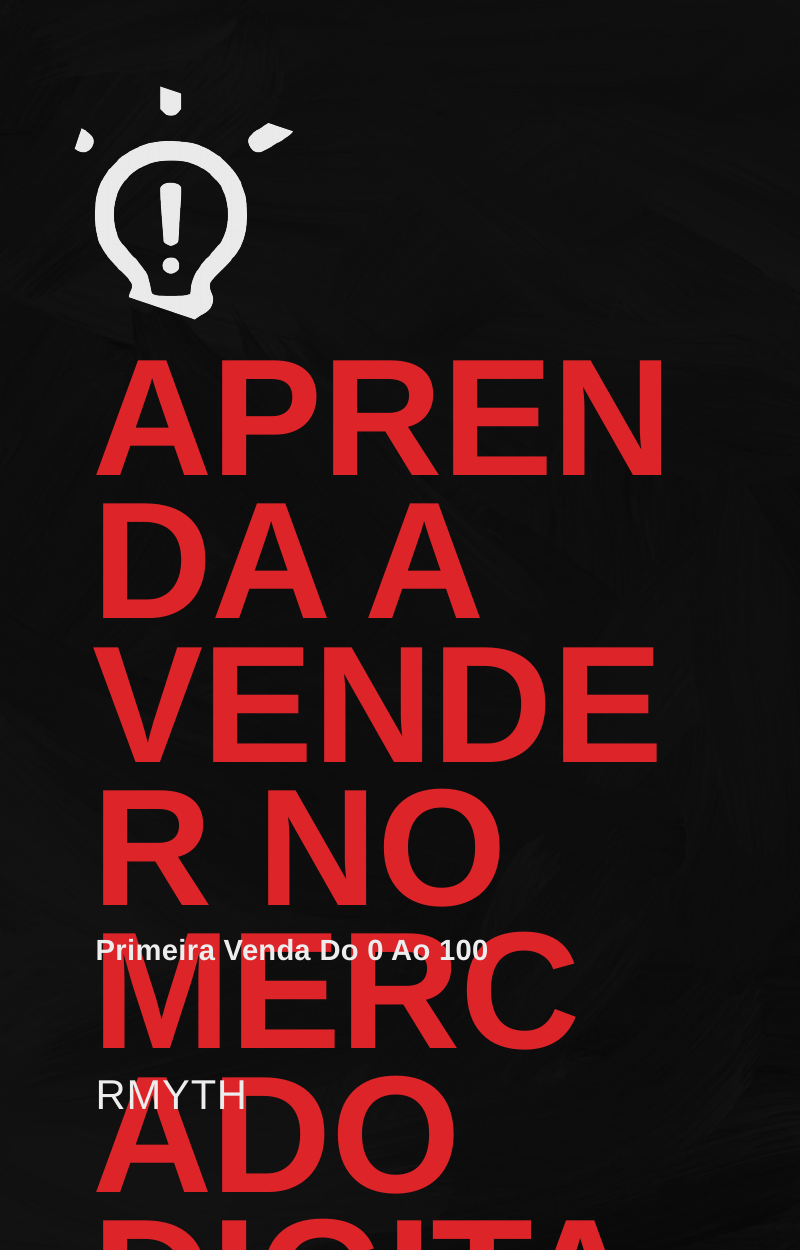

APRENDA A VENDER NO MERCADO DIGITAL
Primeira Venda Do 0 Ao 100
RMYTH